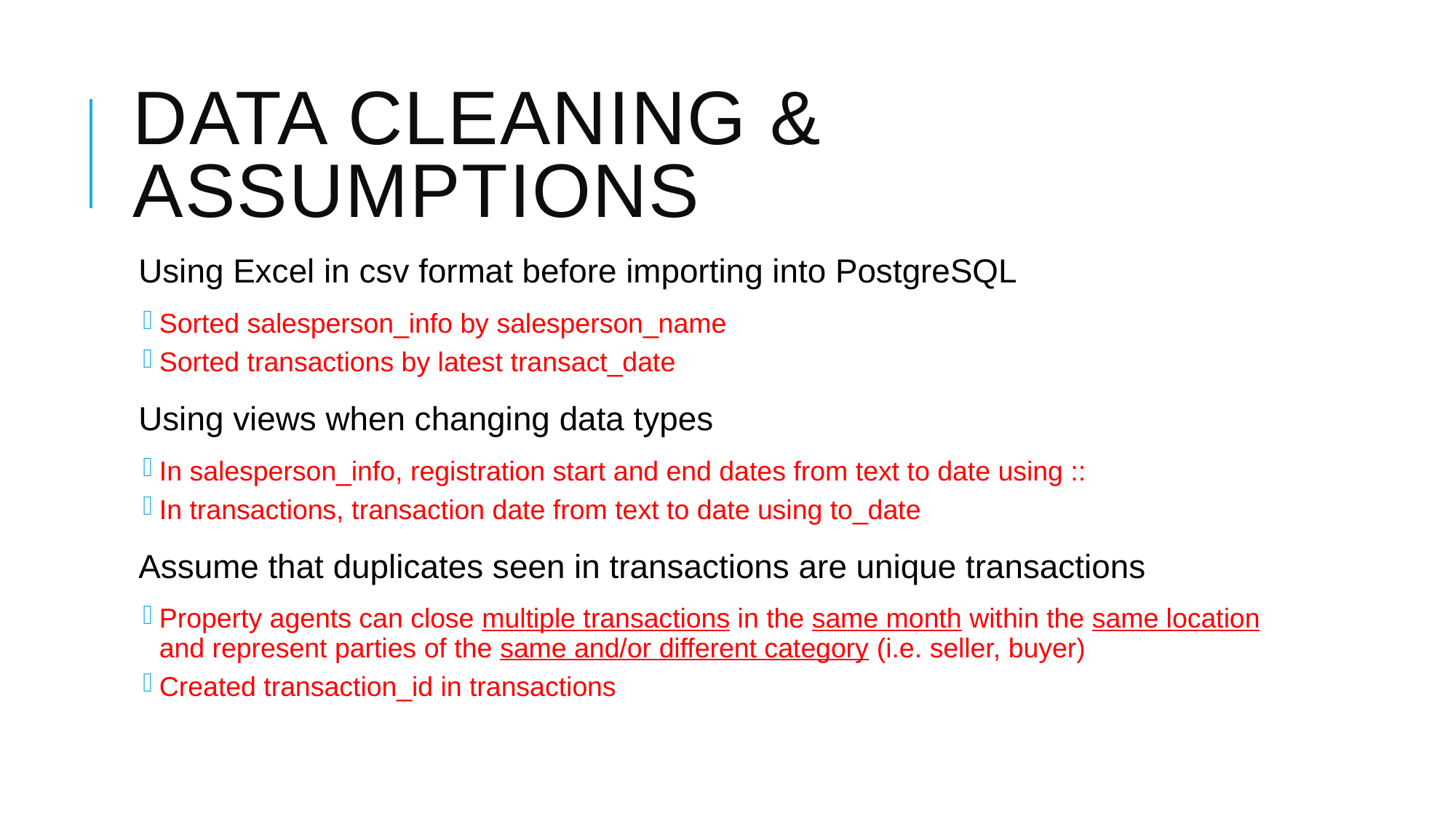

# Data Cleaning & Assumptions
Using Excel in csv format before importing into PostgreSQL
.
Sorted salesperson_info by salesperson_name
Sorted transactions by latest transact_date
Using views when changing data types
.
In salesperson_info, registration start and end dates from text to date using ::
In transactions, transaction date from text to date using to_date
Assume that duplicates seen in transactions are unique transactions
.
Property agents can close multiple transactions in the same month within the same location
and represent parties of the same and/or different category (i.e. seller, buyer)
Created transaction_id in transactions